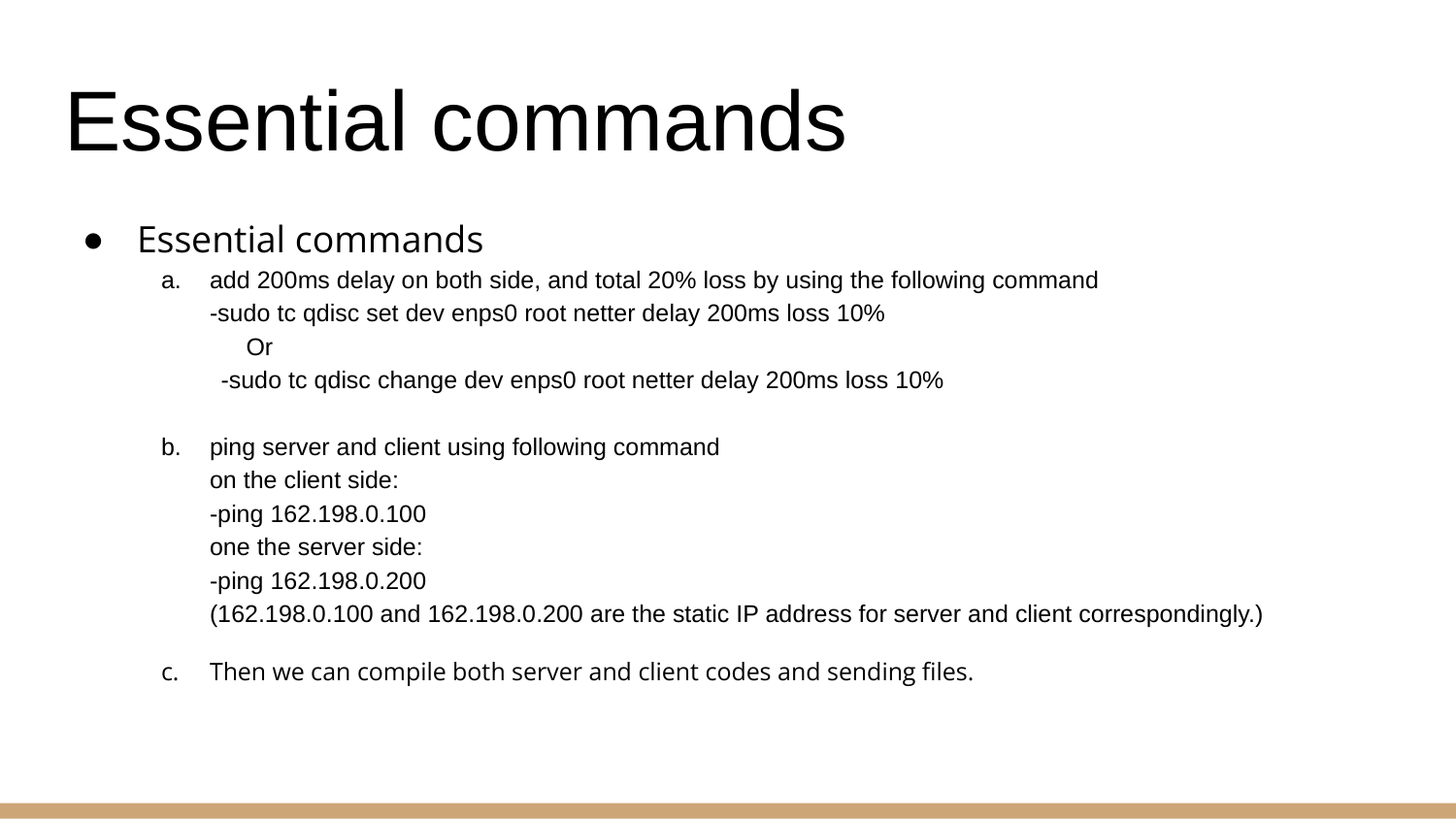

# Essential commands
Essential commands
add 200ms delay on both side, and total 20% loss by using the following command
-sudo tc qdisc set dev enps0 root netter delay 200ms loss 10%
Or
       -sudo tc qdisc change dev enps0 root netter delay 200ms loss 10%

ping server and client using following command
on the client side:
-ping 162.198.0.100
one the server side:
-ping 162.198.0.200
(162.198.0.100 and 162.198.0.200 are the static IP address for server and client correspondingly.)

Then we can compile both server and client codes and sending files.